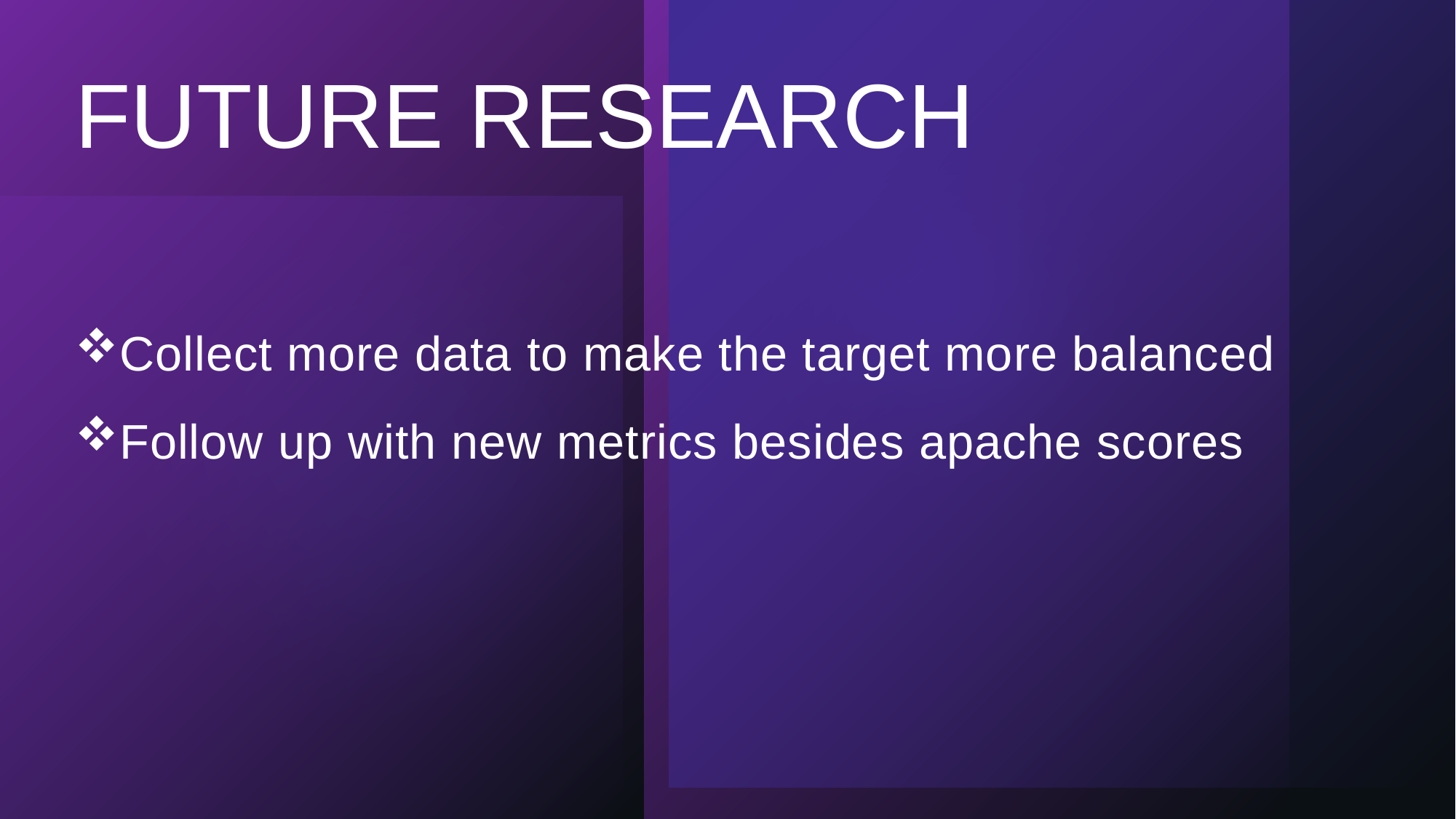

# FUTURE RESEARCH
Collect more data to make the target more balanced
Follow up with new metrics besides apache scores